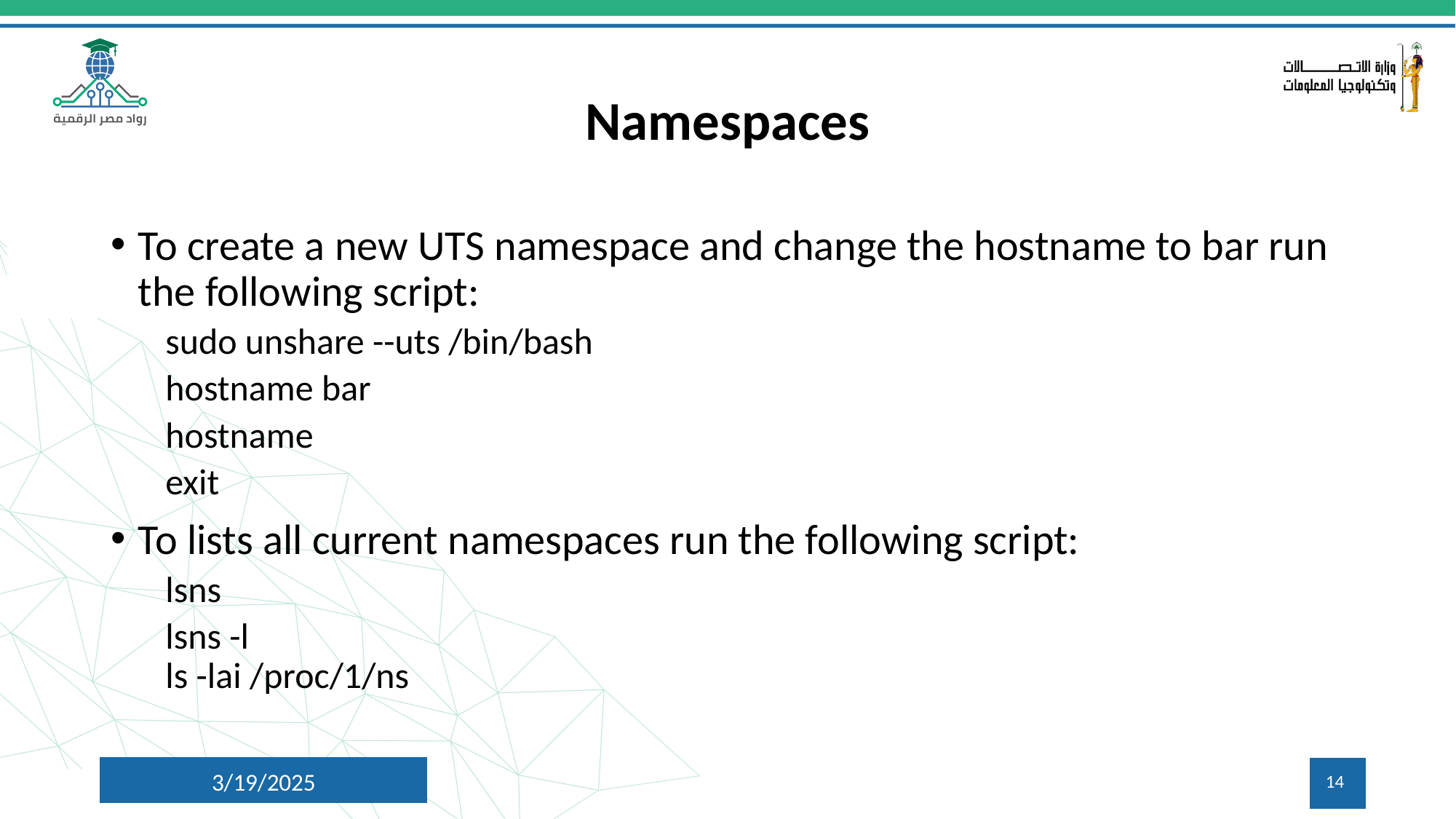

# Namespaces
To create a new UTS namespace and change the hostname to bar run the following script:
sudo unshare --uts /bin/bash
hostname bar
hostname
exit
To lists all current namespaces run the following script:
lsns
lsns -l
ls -lai /proc/1/ns

3/19/2025

14